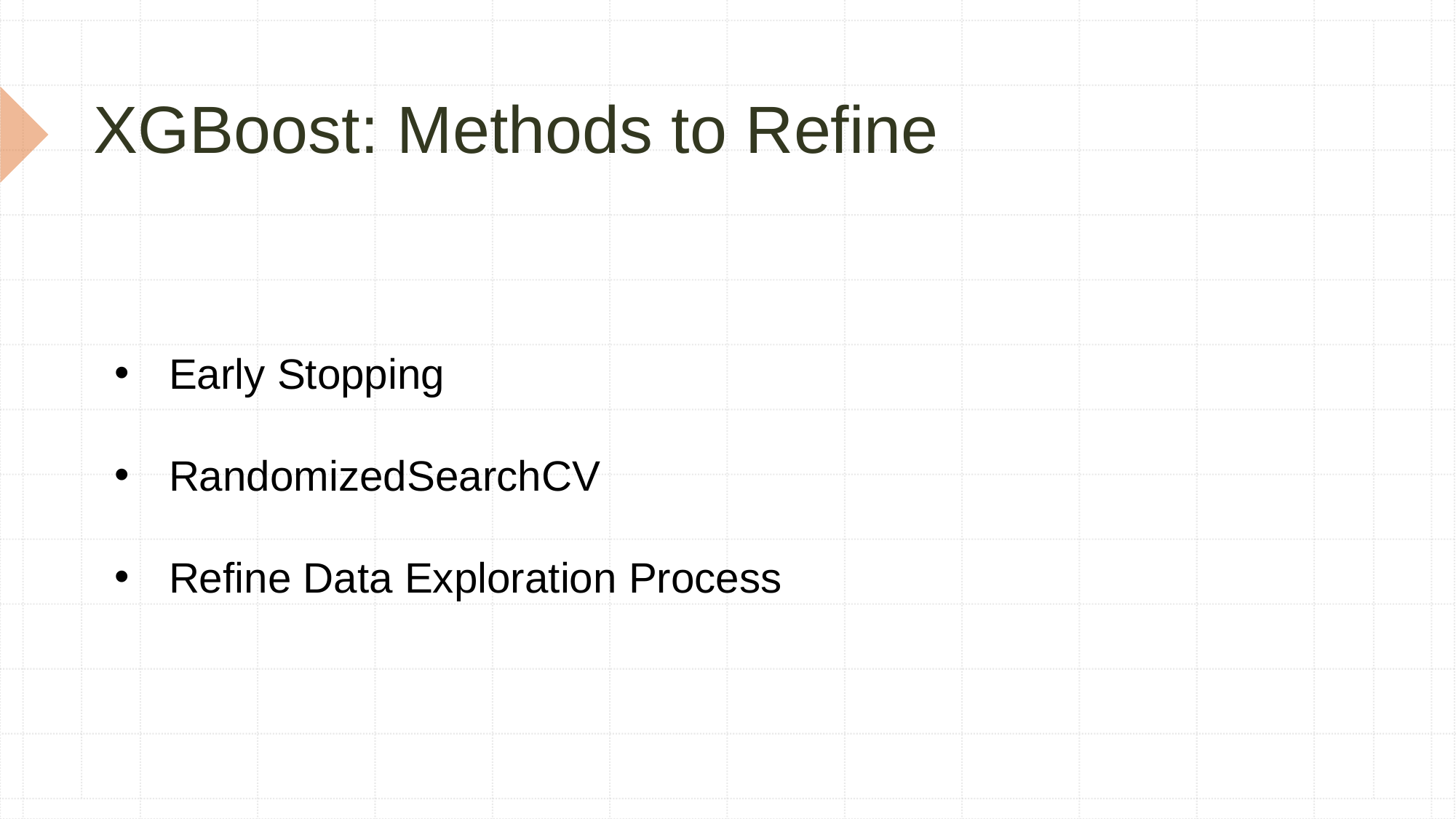

# XGBoost: Methods to Refine
Early Stopping
RandomizedSearchCV
Refine Data Exploration Process